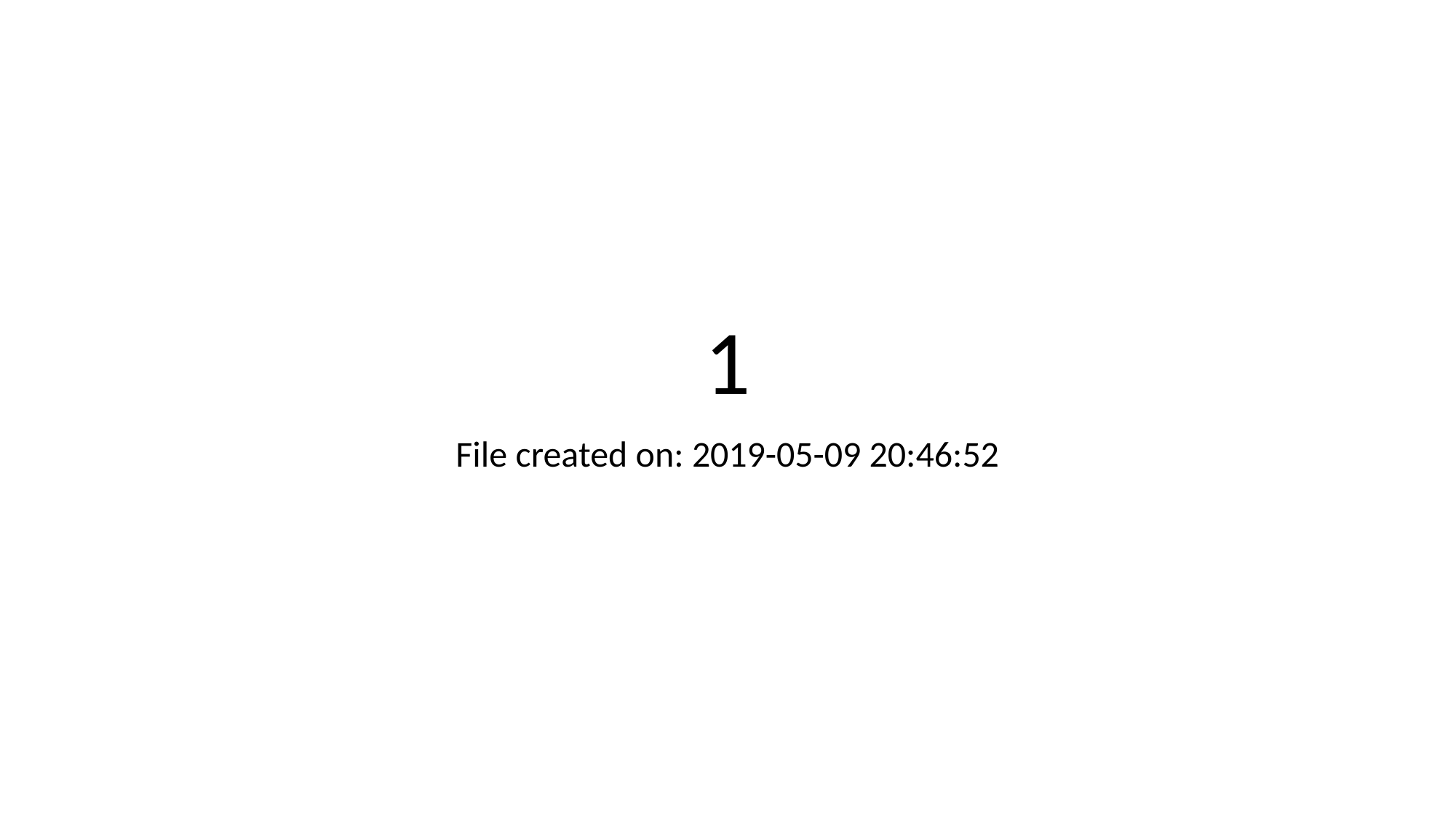

# 1
File created on: 2019-05-09 20:46:52